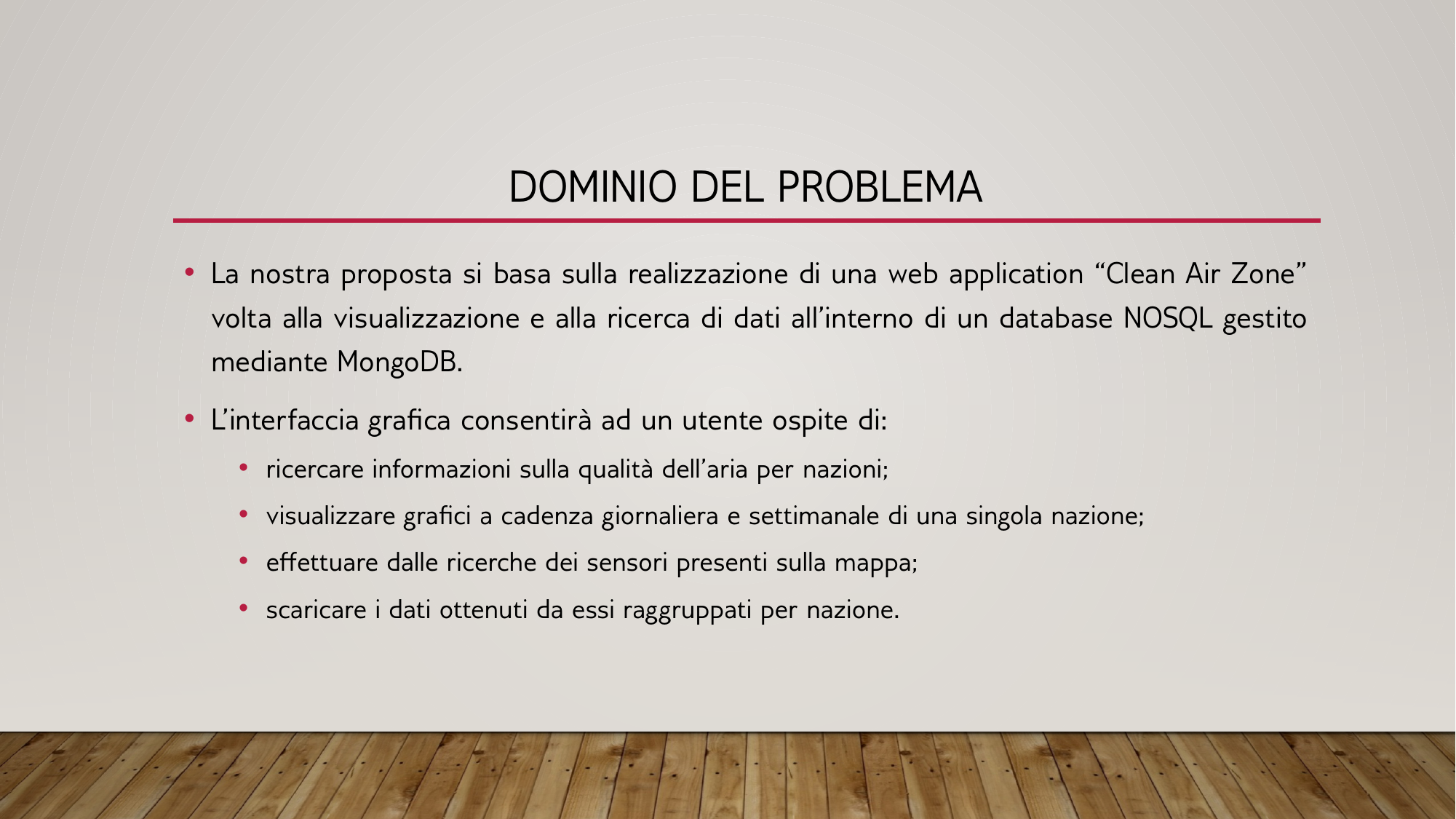

# Dominio del problema
La nostra proposta si basa sulla realizzazione di una web application “Clean Air Zone” volta alla visualizzazione e alla ricerca di dati all’interno di un database NOSQL gestito mediante MongoDB.
L’interfaccia grafica consentirà ad un utente ospite di:
ricercare informazioni sulla qualità dell’aria per nazioni;
visualizzare grafici a cadenza giornaliera e settimanale di una singola nazione;
effettuare dalle ricerche dei sensori presenti sulla mappa;
scaricare i dati ottenuti da essi raggruppati per nazione.